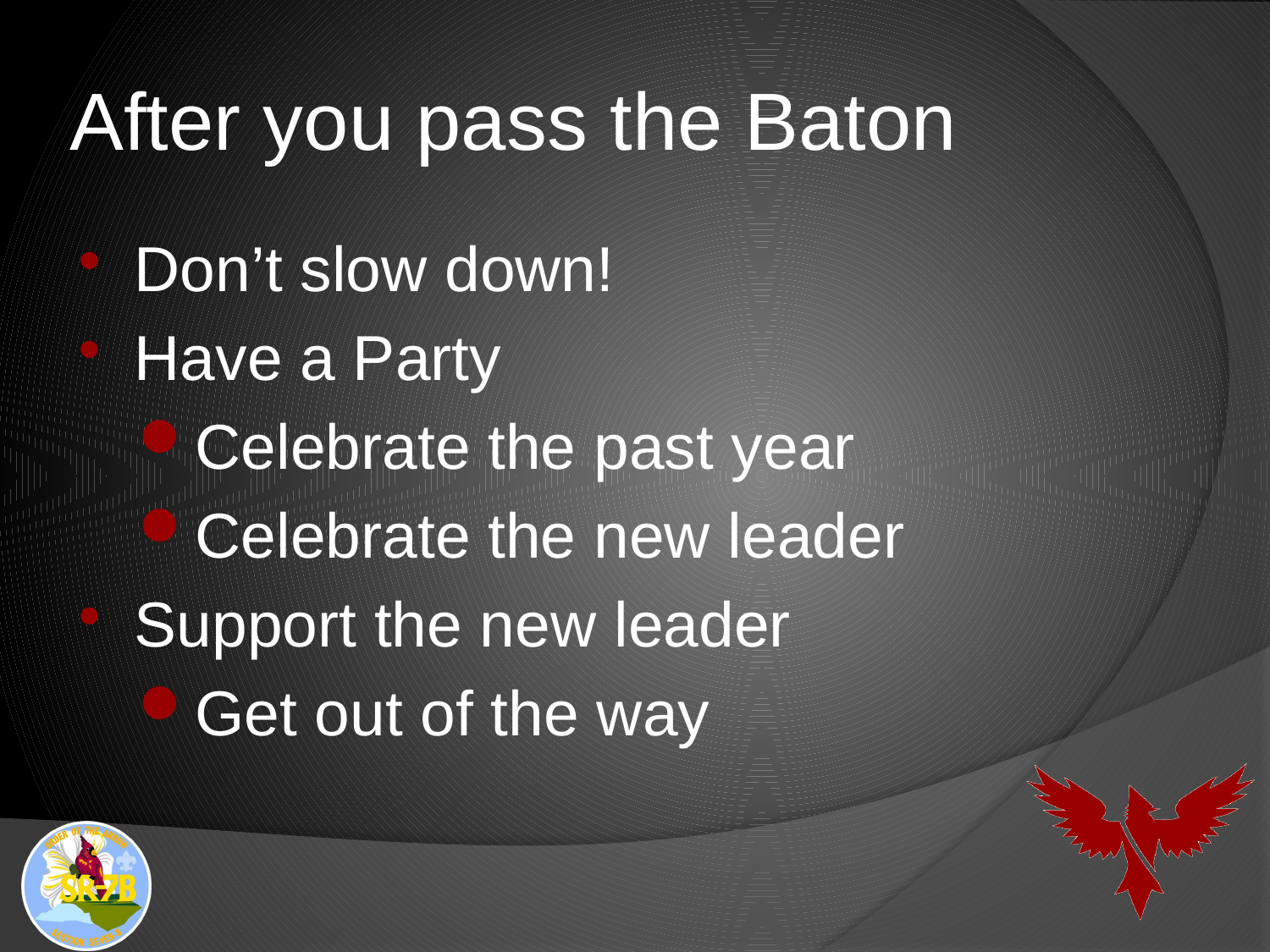

# After you pass the Baton
Don’t slow down!
Have a Party
Celebrate the past year
Celebrate the new leader
Support the new leader
Get out of the way